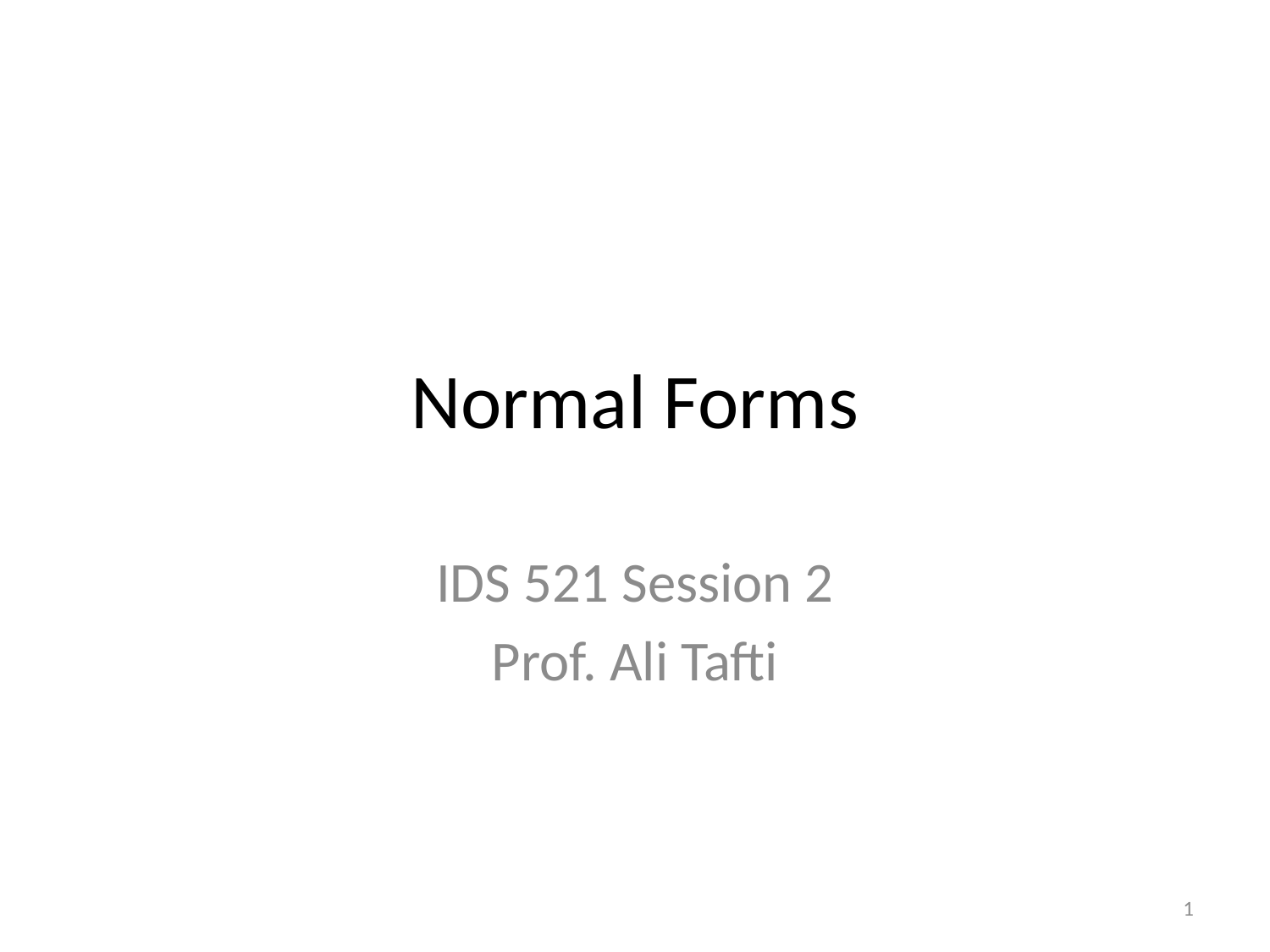

# Normal Forms
IDS 521 Session 2
Prof. Ali Tafti
1